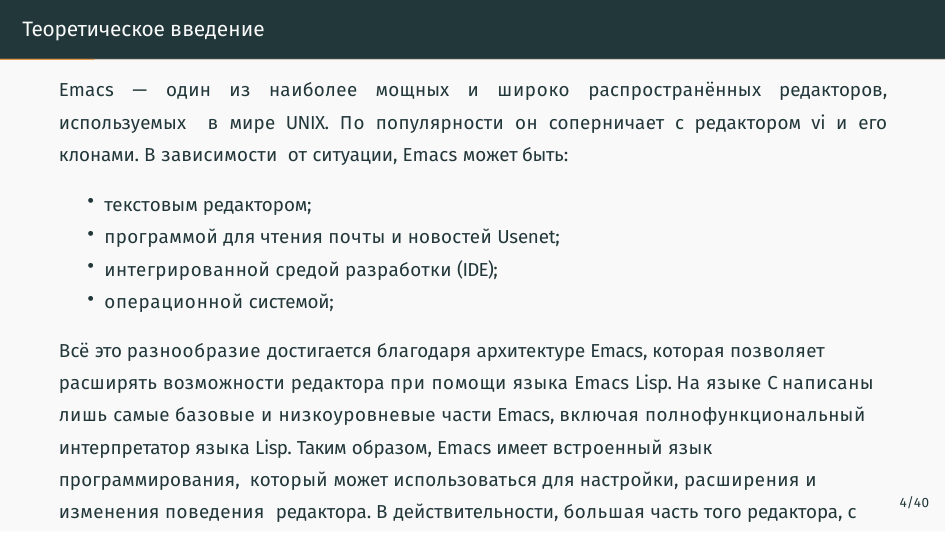

# Теоретическое введение

Emacs — один из наиболее мощных и широко распространённых редакторов, используемых  в мире UNIX. По популярности он соперничает с редактором vi и его клонами. В зависимости  от ситуации, Emacs может быть:

текстовым редактором;
программой для чтения почты и новостей Usenet;
интегрированной средой разработки (IDE);
операционной системой;
Всё это разнообразие достигается благодаря архитектуре Emacs, которая позволяет  расширять возможности редактора при помощи языка Emacs Lisp. На языке C написаны  лишь самые базовые и низкоуровневые части Emacs, включая полнофункциональный  интерпретатор языка Lisp. Таким образом, Emacs имеет встроенный язык программирования,  который может использоваться для настройки, расширения и изменения поведения  редактора. В действительности, большая часть того редактора, с которым пользователи
4/40